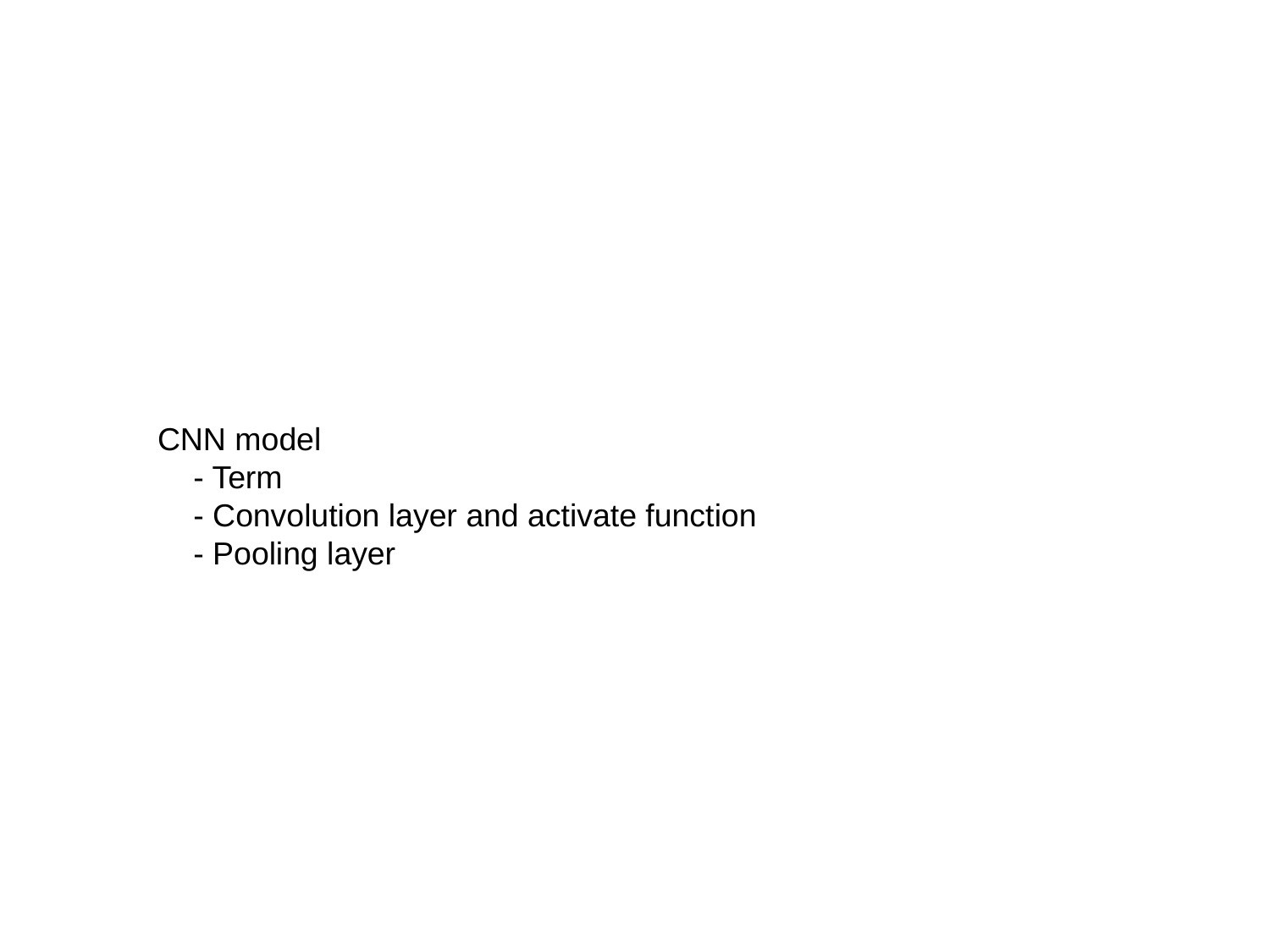

CNN model
	- Term
	- Convolution layer and activate function
	- Pooling layer